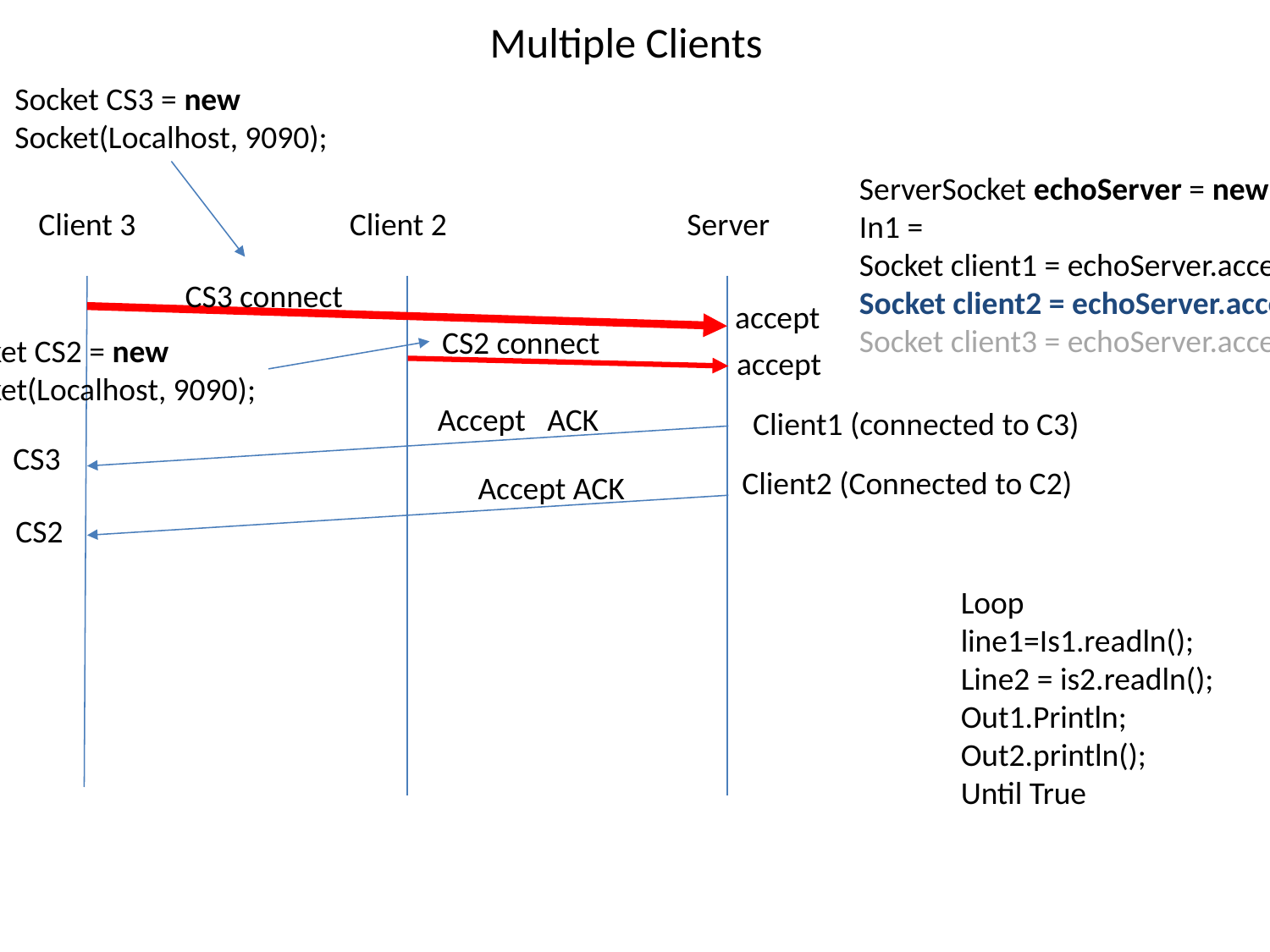

# Multiple Clients
Socket CS3 = new
Socket(Localhost, 9090);
ServerSocket echoServer = new ServerSocket(9090);
In1 =
Socket client1 = echoServer.accept(); //waiting until connected
Socket client2 = echoServer.accept();
Socket client3 = echoServer.accept();

Client 3
Client 2
Server
CS3 connect
accept
CS2 connect
Socket CS2 = new
Socket(Localhost, 9090);
accept
Accept   ACK
Client1 (connected to C3)
CS3
Client2 (Connected to C2)
Accept ACK
CS2
Loop
line1=Is1.readln();
Line2 = is2.readln();
Out1.Println;
Out2.println();
Until True